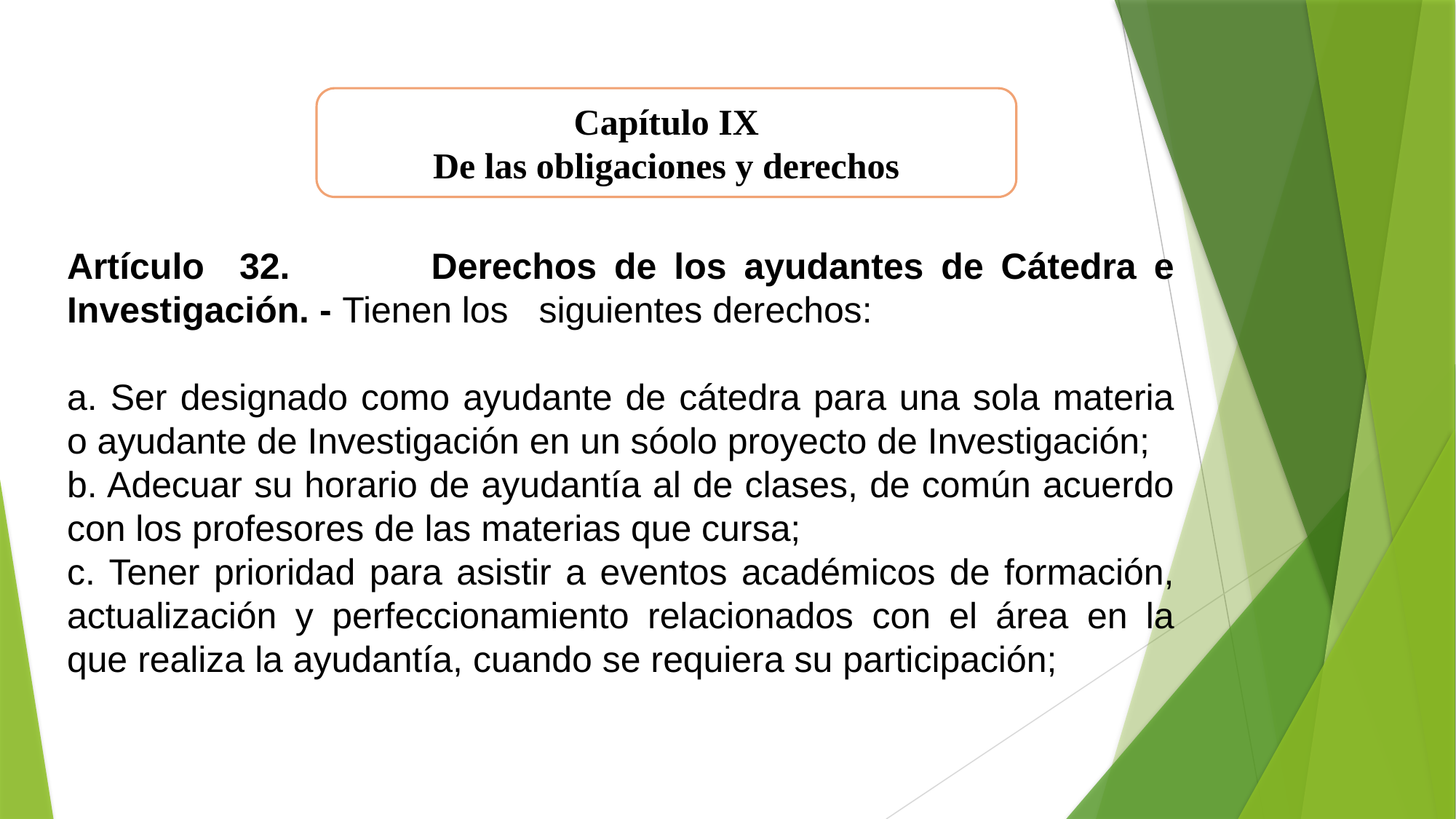

Capítulo IX
De las obligaciones y derechos
Artículo  32.   	Derechos de los ayudantes de Cátedra e Investigación. - Tienen los   siguientes derechos:

a. Ser designado como ayudante de cátedra para una sola materia o ayudante de Investigación en un sóolo proyecto de Investigación;
b. Adecuar su horario de ayudantía al de clases, de común acuerdo con los profesores de las materias que cursa;
c. Tener prioridad para asistir a eventos académicos de formación, actualización y perfeccionamiento relacionados con el área en la que realiza la ayudantía, cuando se requiera su participación;